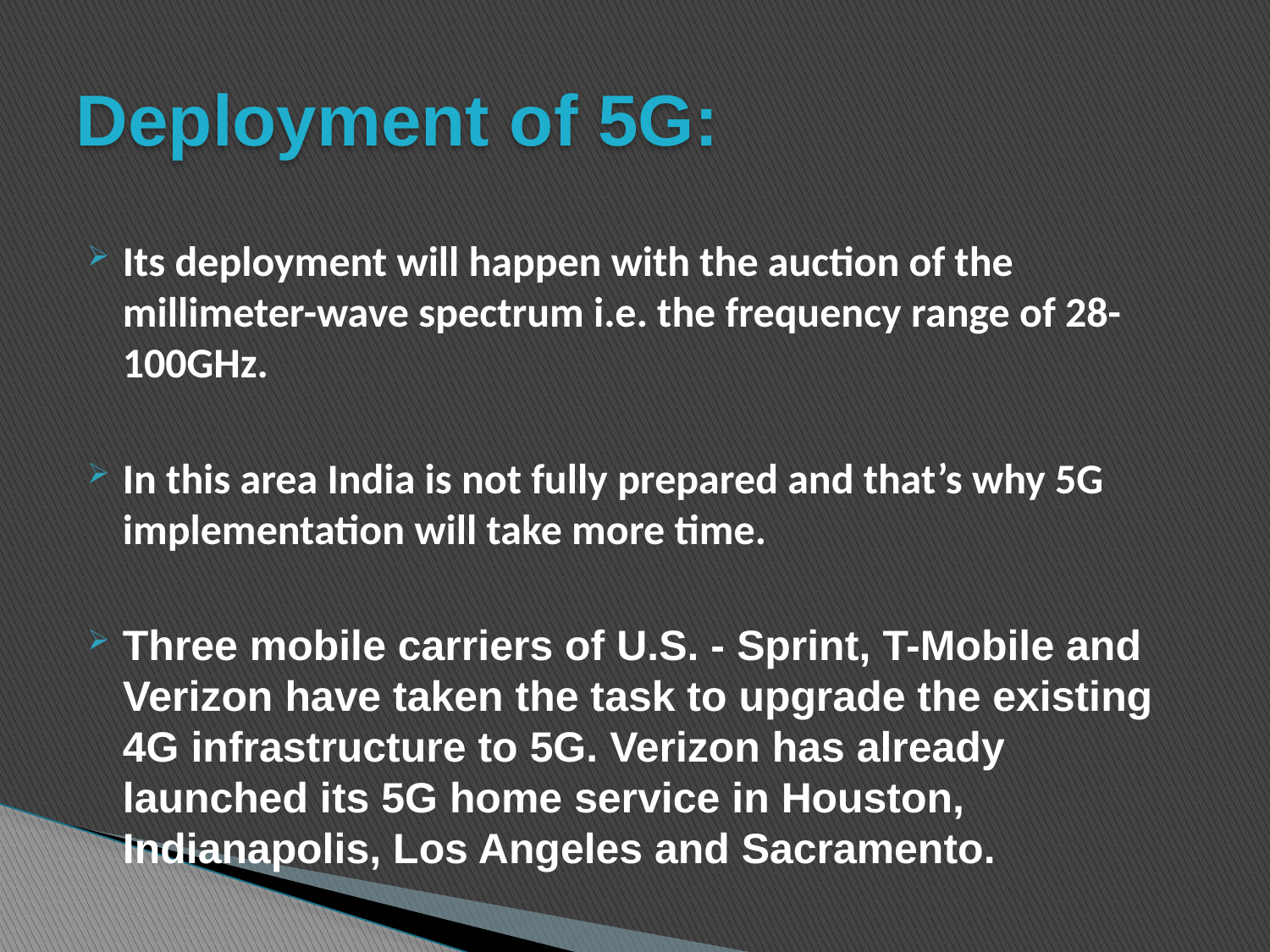

# Deployment of 5G:
Its deployment will happen with the auction of the millimeter-wave spectrum i.e. the frequency range of 28-100GHz.

In this area India is not fully prepared and that’s why 5G implementation will take more time.

Three mobile carriers of U.S. - Sprint, T-Mobile and Verizon have taken the task to upgrade the existing 4G infrastructure to 5G. Verizon has already launched its 5G home service in Houston, Indianapolis, Los Angeles and Sacramento.